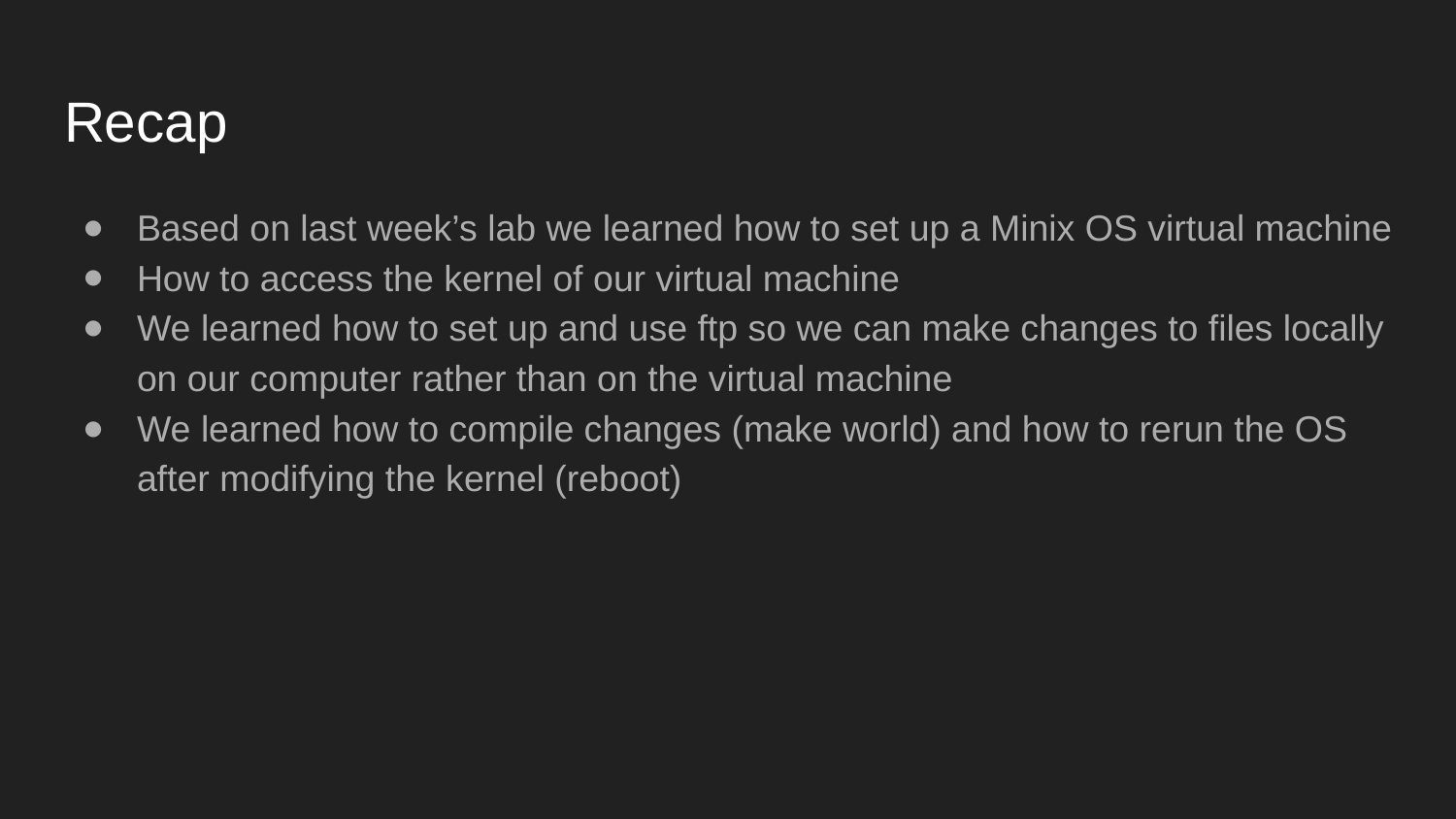

# Recap
Based on last week’s lab we learned how to set up a Minix OS virtual machine
How to access the kernel of our virtual machine
We learned how to set up and use ftp so we can make changes to files locally on our computer rather than on the virtual machine
We learned how to compile changes (make world) and how to rerun the OS after modifying the kernel (reboot)